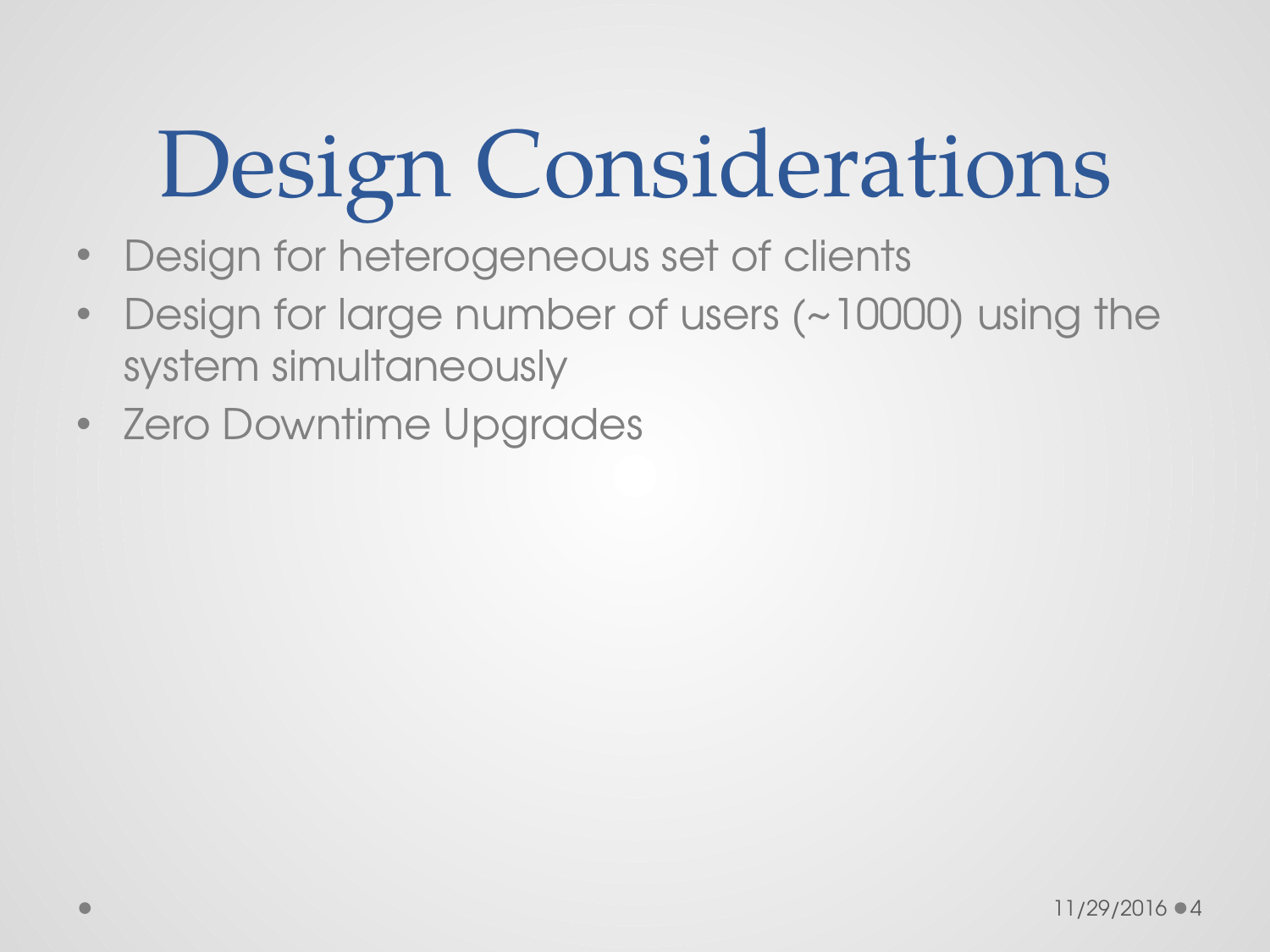

# Design Considerations
Design for heterogeneous set of clients
Design for large number of users (~10000) using the system simultaneously
Zero Downtime Upgrades

11/29/2016
4